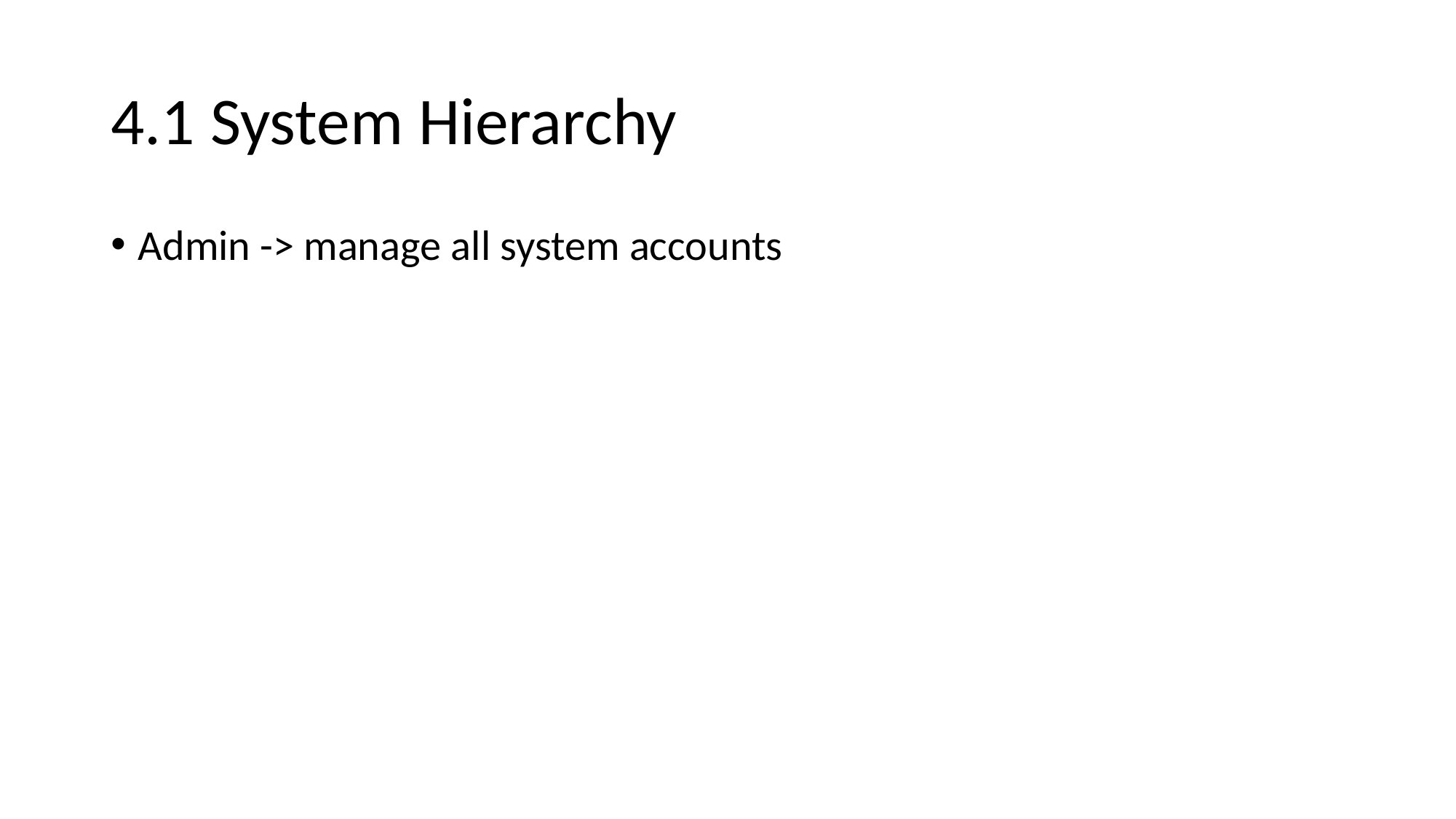

# 4.1 System Hierarchy
Admin -> manage all system accounts